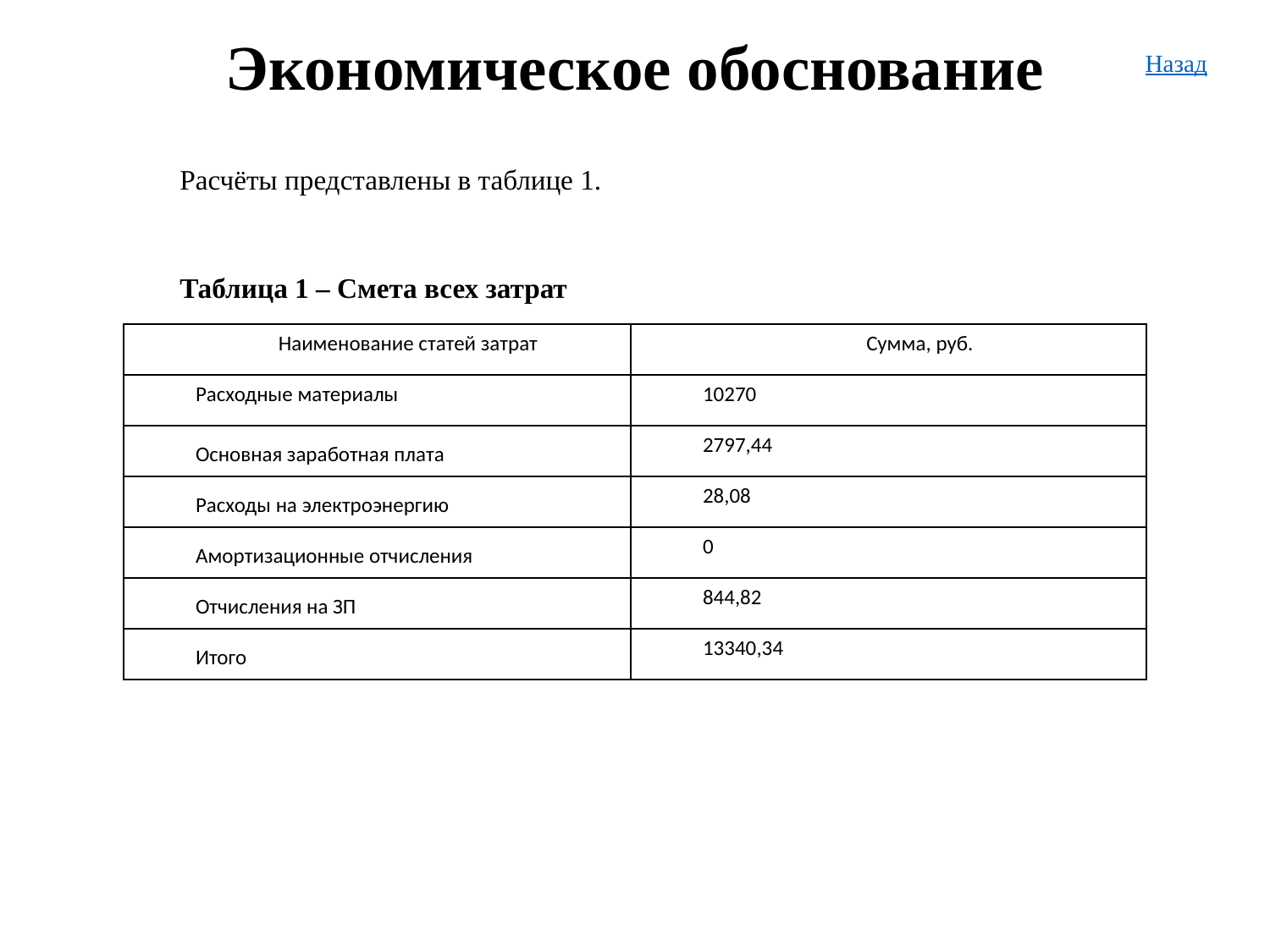

Экономическое обоснование
Назад
Расчёты представлены в таблице 1.

Таблица 1 – Смета всех затрат

| Наименование статей затрат | Сумма, руб. |
| --- | --- |
| Расходные материалы | 10270 |
| Основная заработная плата | 2797,44 |
| Расходы на электроэнергию | 28,08 |
| Амортизационные отчисления | 0 |
| Отчисления на ЗП | 844,82 |
| Итого | 13340,34 |